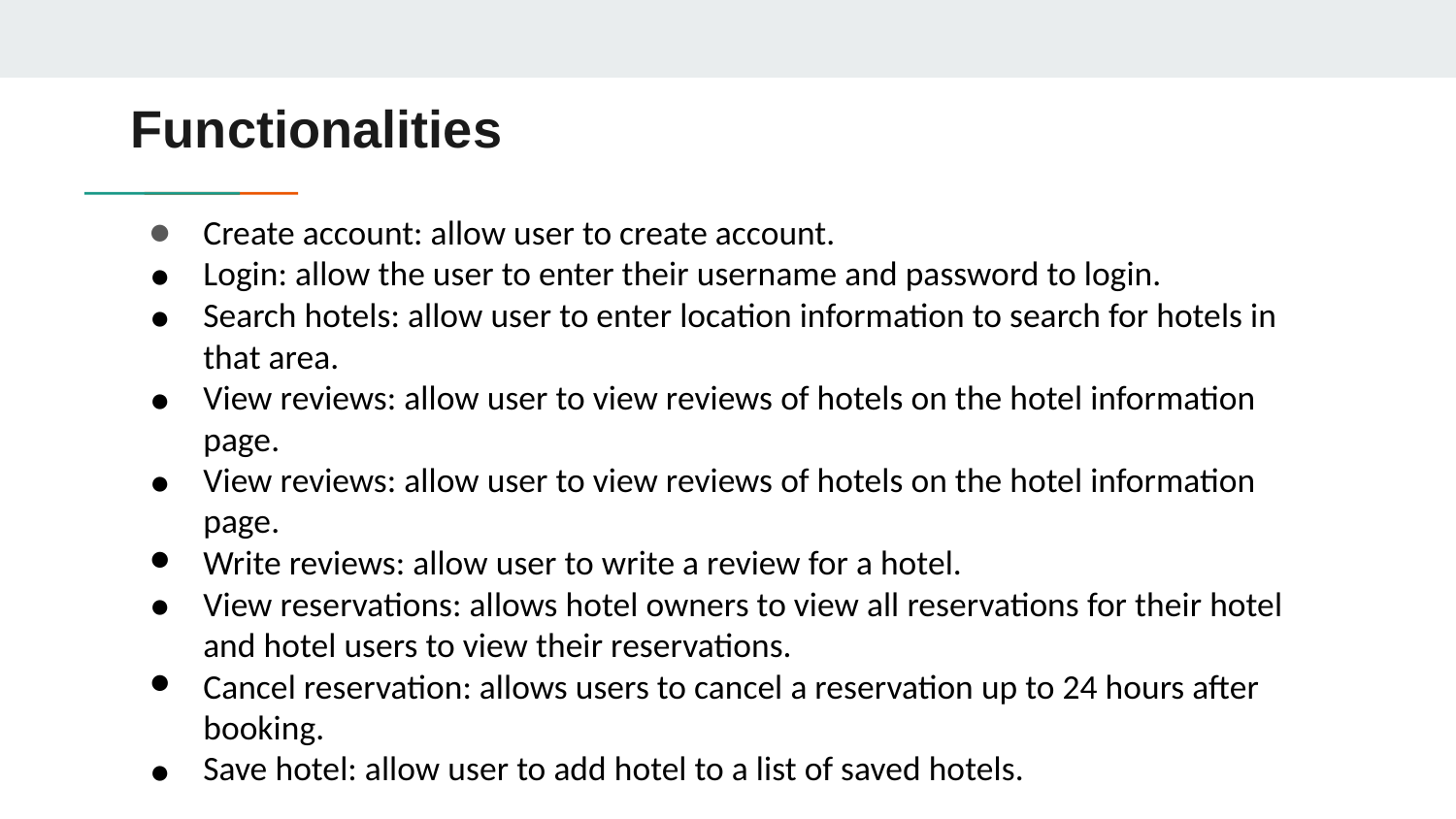

# Functionalities
Create account: allow user to create account.
Login: allow the user to enter their username and password to login.
Search hotels: allow user to enter location information to search for hotels in that area.
View reviews: allow user to view reviews of hotels on the hotel information page.
View reviews: allow user to view reviews of hotels on the hotel information page.
Write reviews: allow user to write a review for a hotel.
View reservations: allows hotel owners to view all reservations for their hotel and hotel users to view their reservations.
Cancel reservation: allows users to cancel a reservation up to 24 hours after booking.
Save hotel: allow user to add hotel to a list of saved hotels.